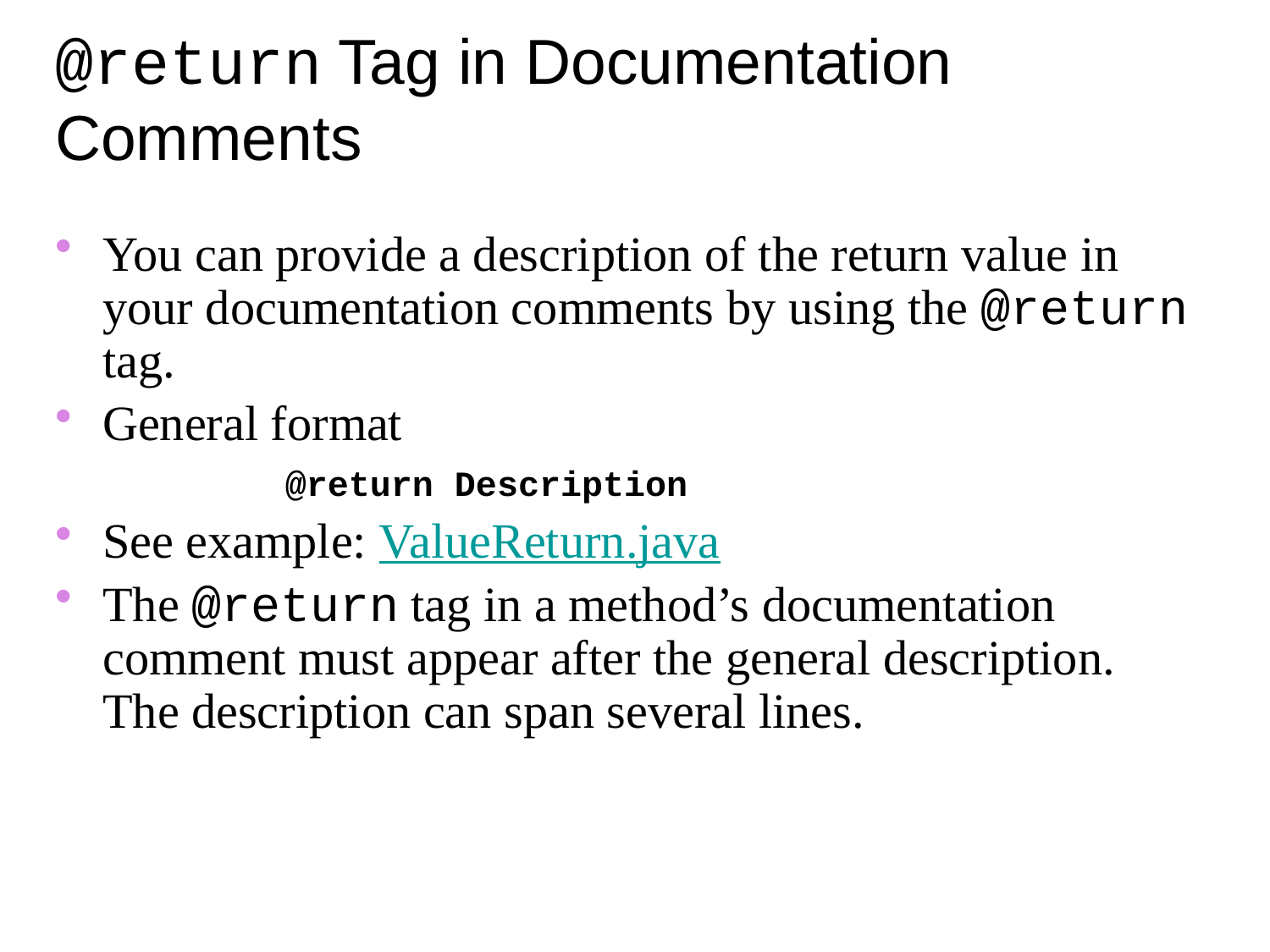

@return Tag in Documentation Comments
You can provide a description of the return value in your documentation comments by using the @return tag.
General format
		@return Description
See example: ValueReturn.java
The @return tag in a method’s documentation comment must appear after the general description. The description can span several lines.